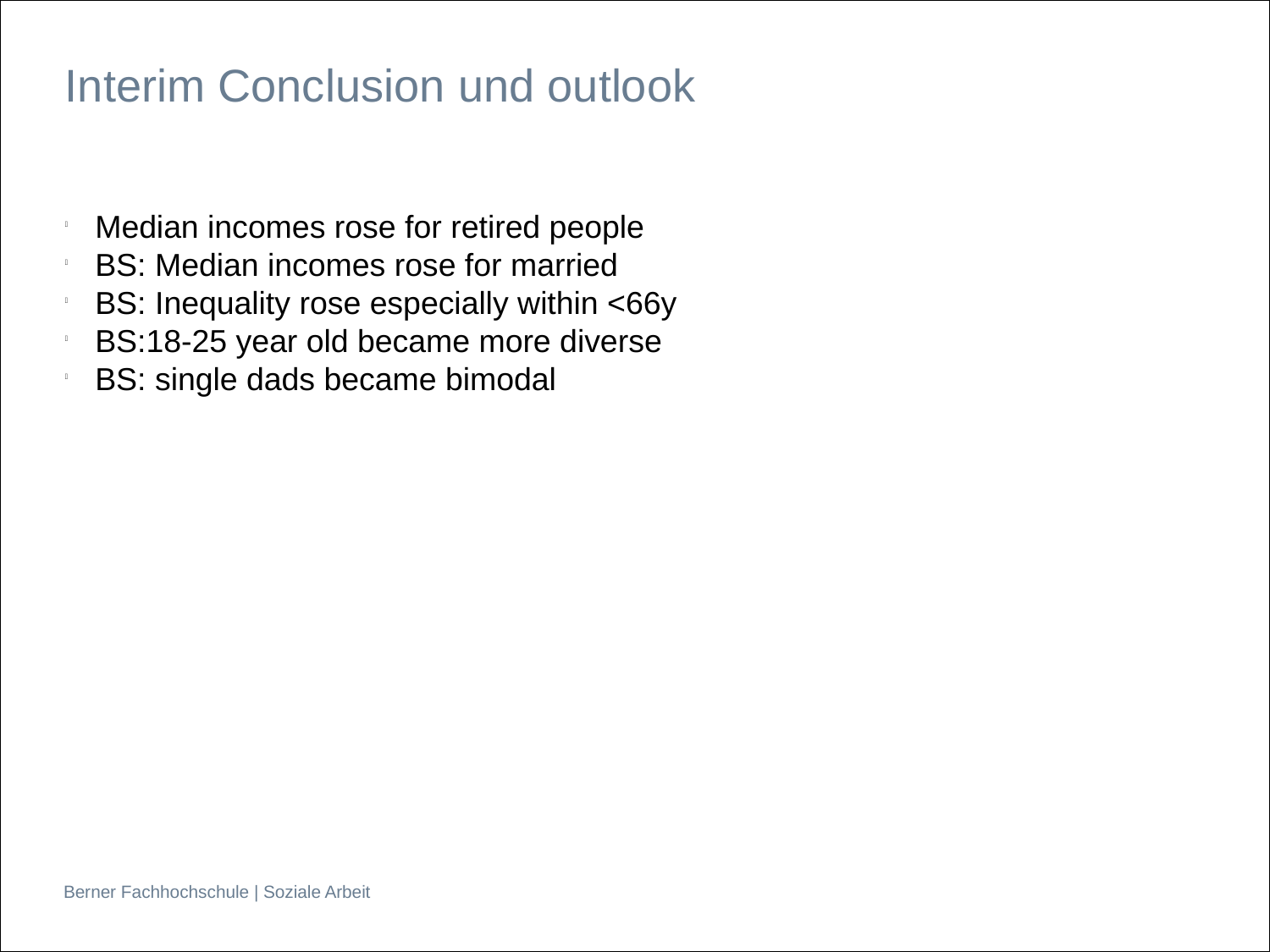

Interim Conclusion und outlook
Median incomes rose for retired people
BS: Median incomes rose for married
BS: Inequality rose especially within <66y
BS:18-25 year old became more diverse
BS: single dads became bimodal